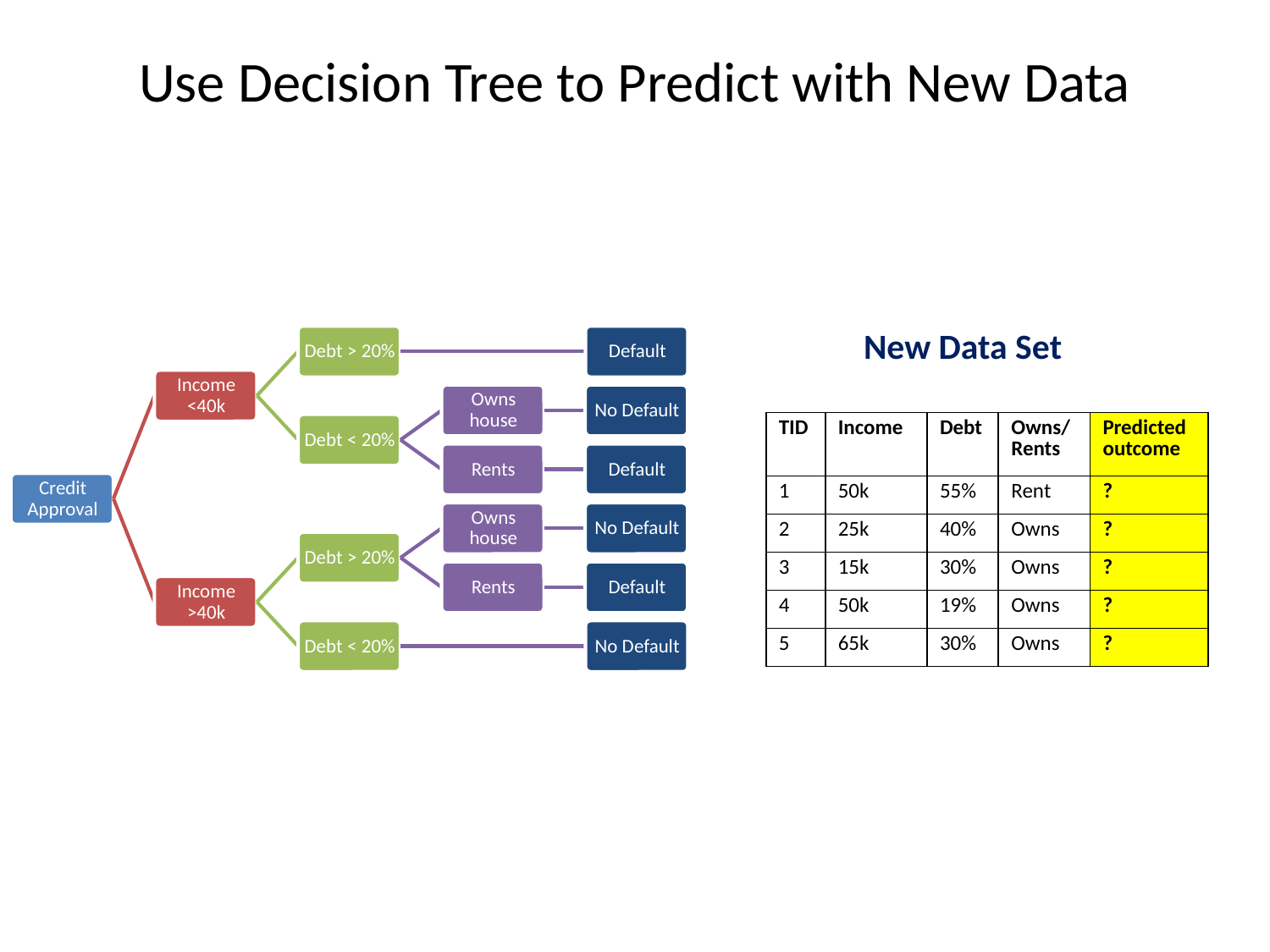

# Use Decision Tree to Predict with New Data
Credit
Approval

Income
<40k

Debt > 20%

Default

Debt < 20%

Owns house

No Default

Rents

Default

Income
>40k

Debt > 20%

Owns house

No Default

Rents

Default

Debt < 20%

No Default
New Data Set
| TID | Income | Debt | Owns/ Rents | Predicted outcome |
| --- | --- | --- | --- | --- |
| 1 | 50k | 55% | Rent | ? |
| 2 | 25k | 40% | Owns | ? |
| 3 | 15k | 30% | Owns | ? |
| 4 | 50k | 19% | Owns | ? |
| 5 | 65k | 30% | Owns | ? |